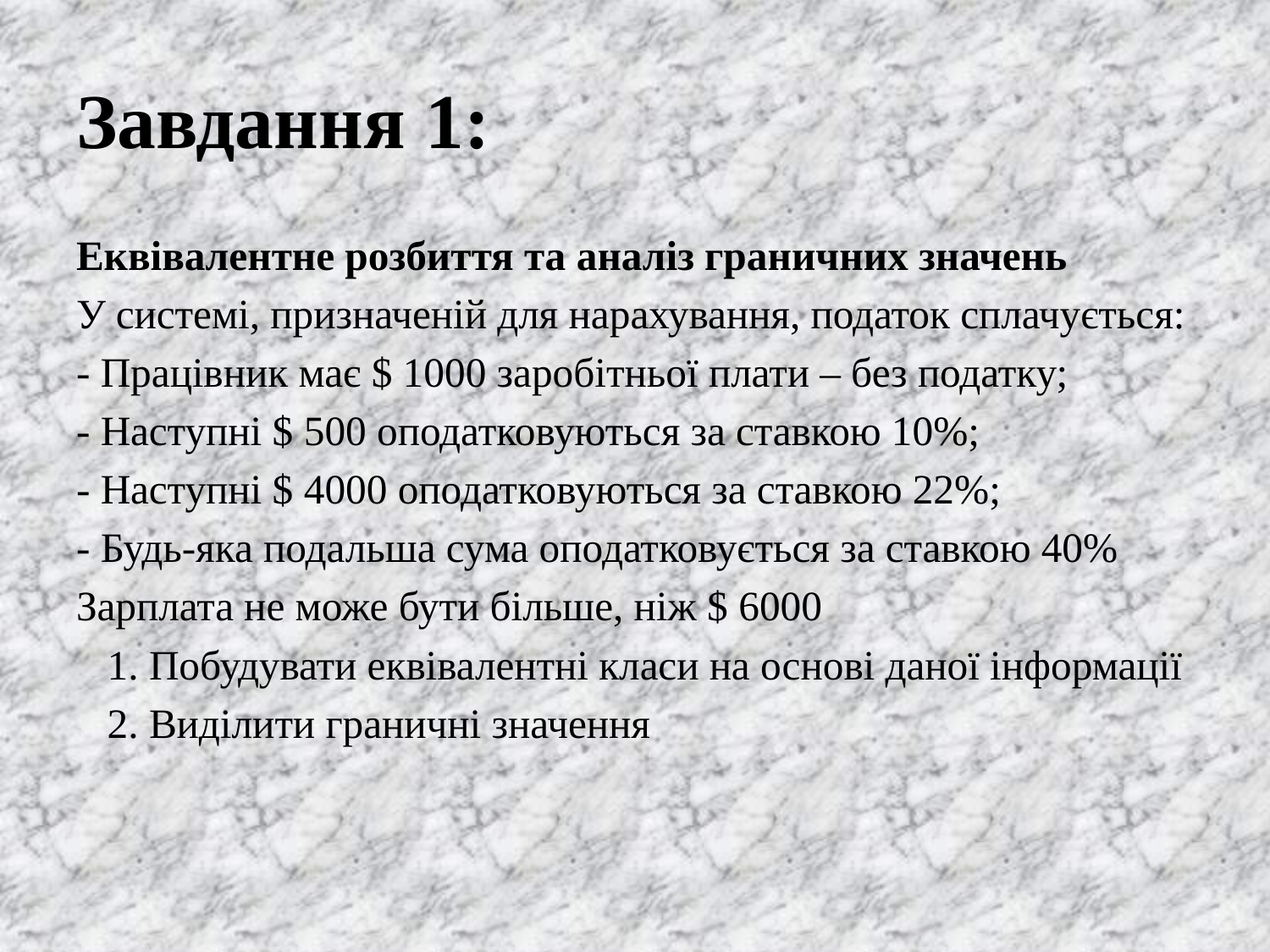

# Завдання 1:
Еквівалентне розбиття та аналіз граничних значень
У системі, призначеній для нарахування, податок сплачується:
- Працівник має $ 1000 заробітньої плати – без податку;
- Наступні $ 500 оподатковуються за ставкою 10%;
- Наступні $ 4000 оподатковуються за ставкою 22%;
- Будь-яка подальша сума оподатковується за ставкою 40%
Зарплата не може бути більше, ніж $ 6000
   1. Побудувати еквівалентні класи на основі даної інформації
   2. Виділити граничні значення